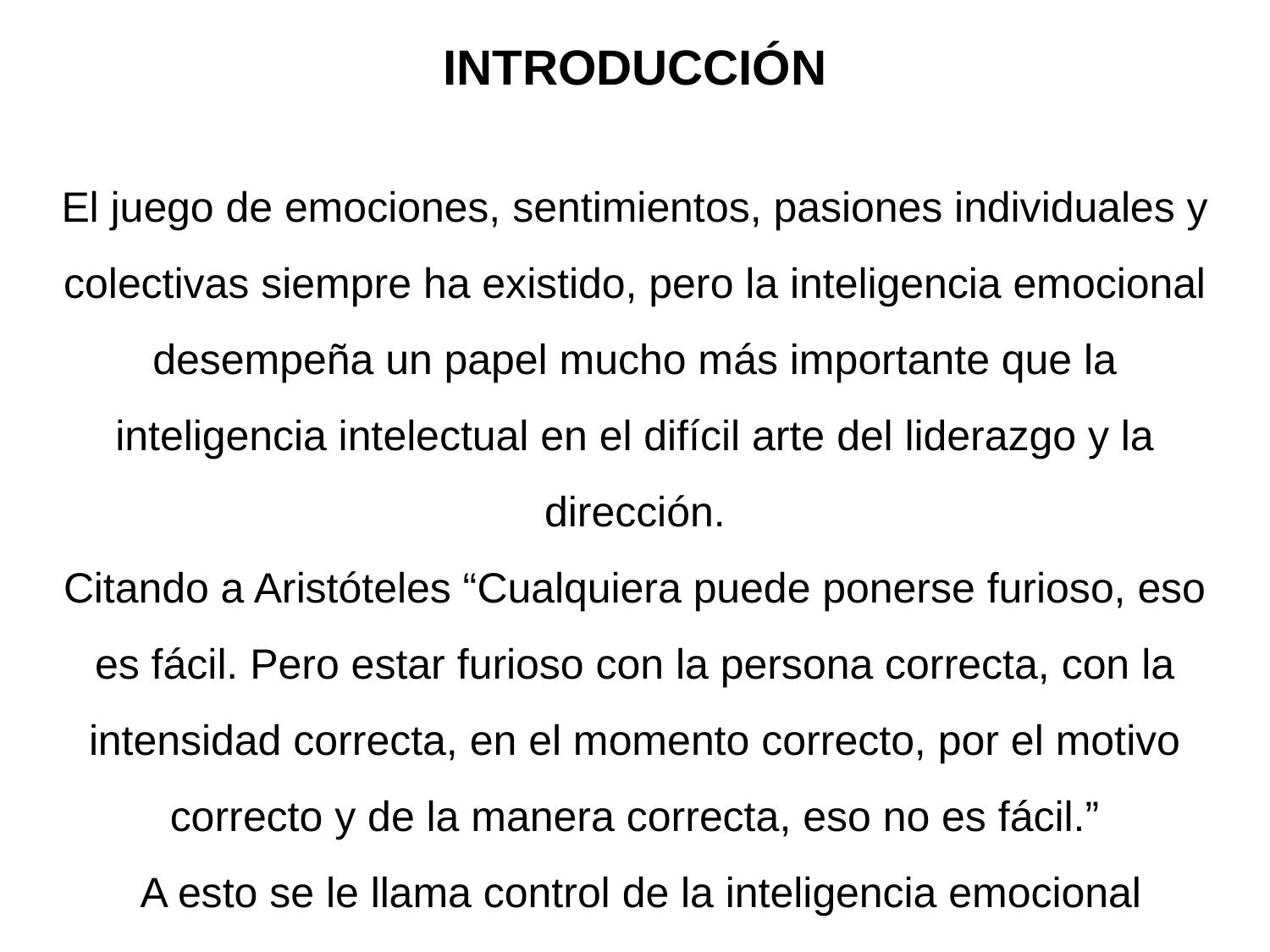

INTRODUCCIÓN
El juego de emociones, sentimientos, pasiones individuales y colectivas siempre ha existido, pero la inteligencia emocional desempeña un papel mucho más importante que la inteligencia intelectual en el difícil arte del liderazgo y la dirección.
Citando a Aristóteles “Cualquiera puede ponerse furioso, eso es fácil. Pero estar furioso con la persona correcta, con la intensidad correcta, en el momento correcto, por el motivo correcto y de la manera correcta, eso no es fácil.”
 A esto se le llama control de la inteligencia emocional